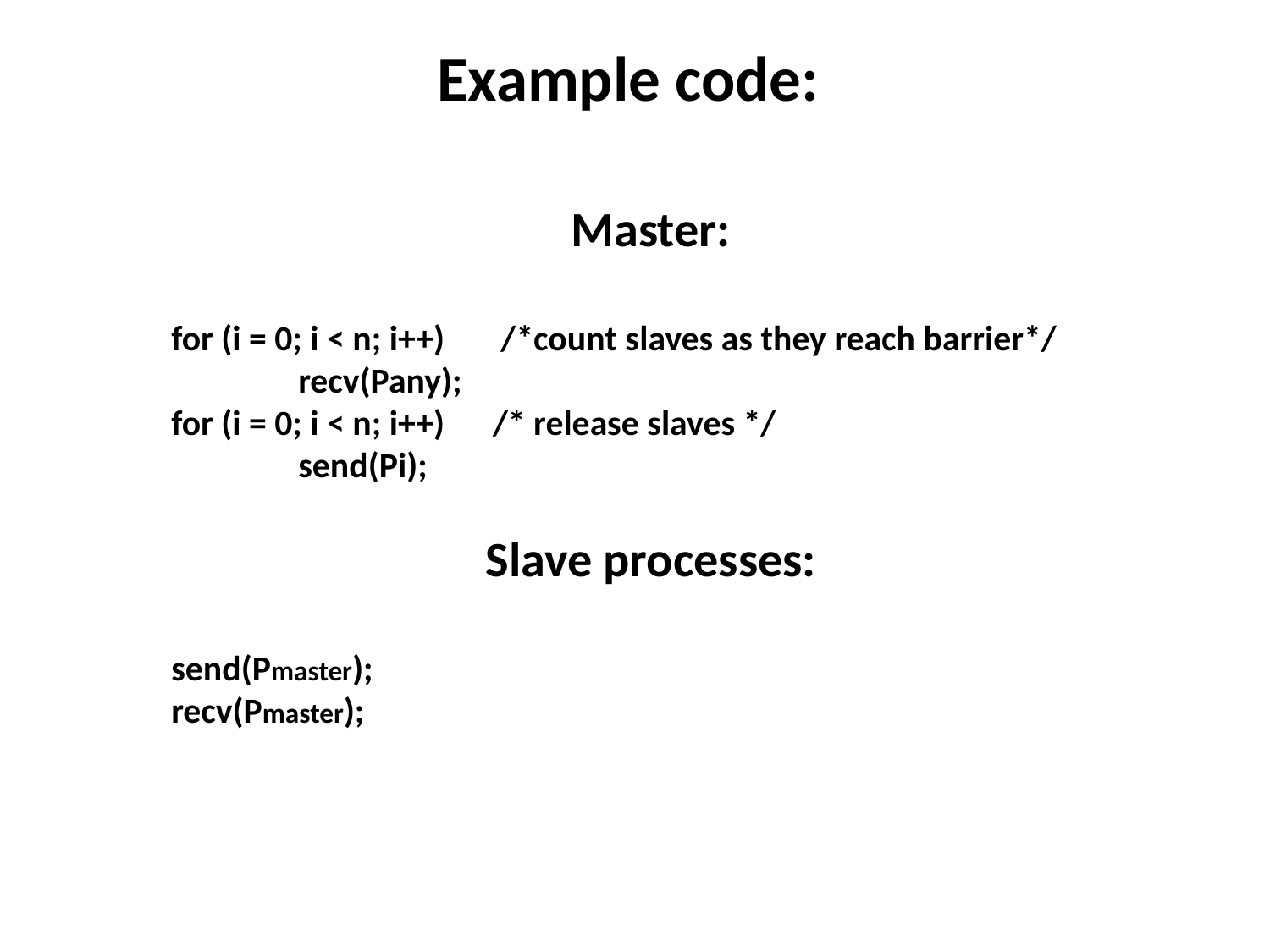

Example code:
Master:

	for (i = 0; i < n; i++)       /*count slaves as they reach barrier*/
		recv(Pany);
	for (i = 0; i < n; i++)      /* release slaves */
		send(Pi);

Slave processes:

	send(Pmaster);
	recv(Pmaster);